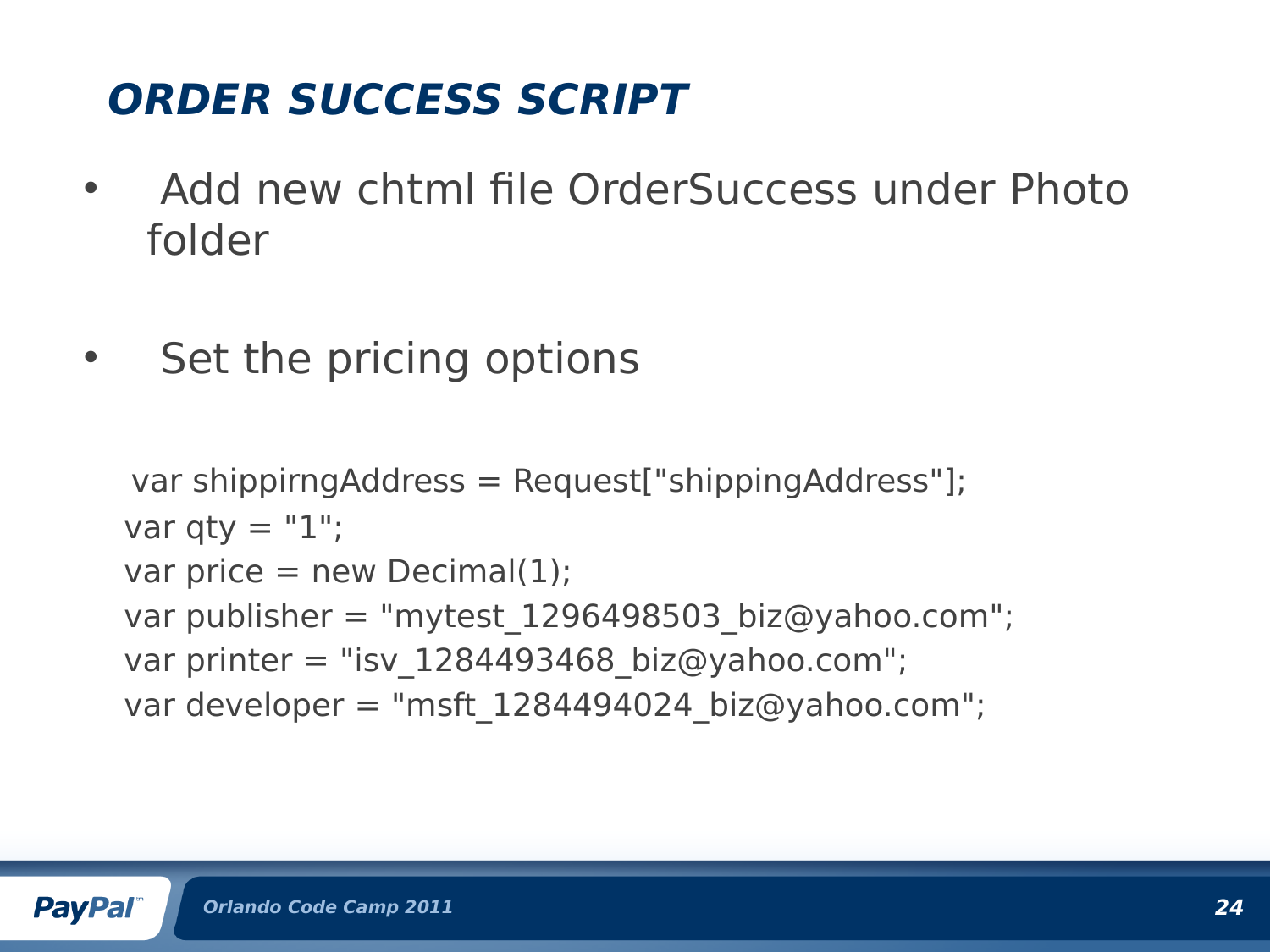

# Order Success script
 Add new chtml file OrderSuccess under Photo folder

 Set the pricing options

 	var shippirngAddress = Request["shippingAddress"];
    var qty = "1";
    var price = new Decimal(1);
    var publisher = "mytest_1296498503_biz@yahoo.com";
    var printer = "isv_1284493468_biz@yahoo.com";
    var developer = "msft_1284494024_biz@yahoo.com";

Orlando Code Camp 2011
24